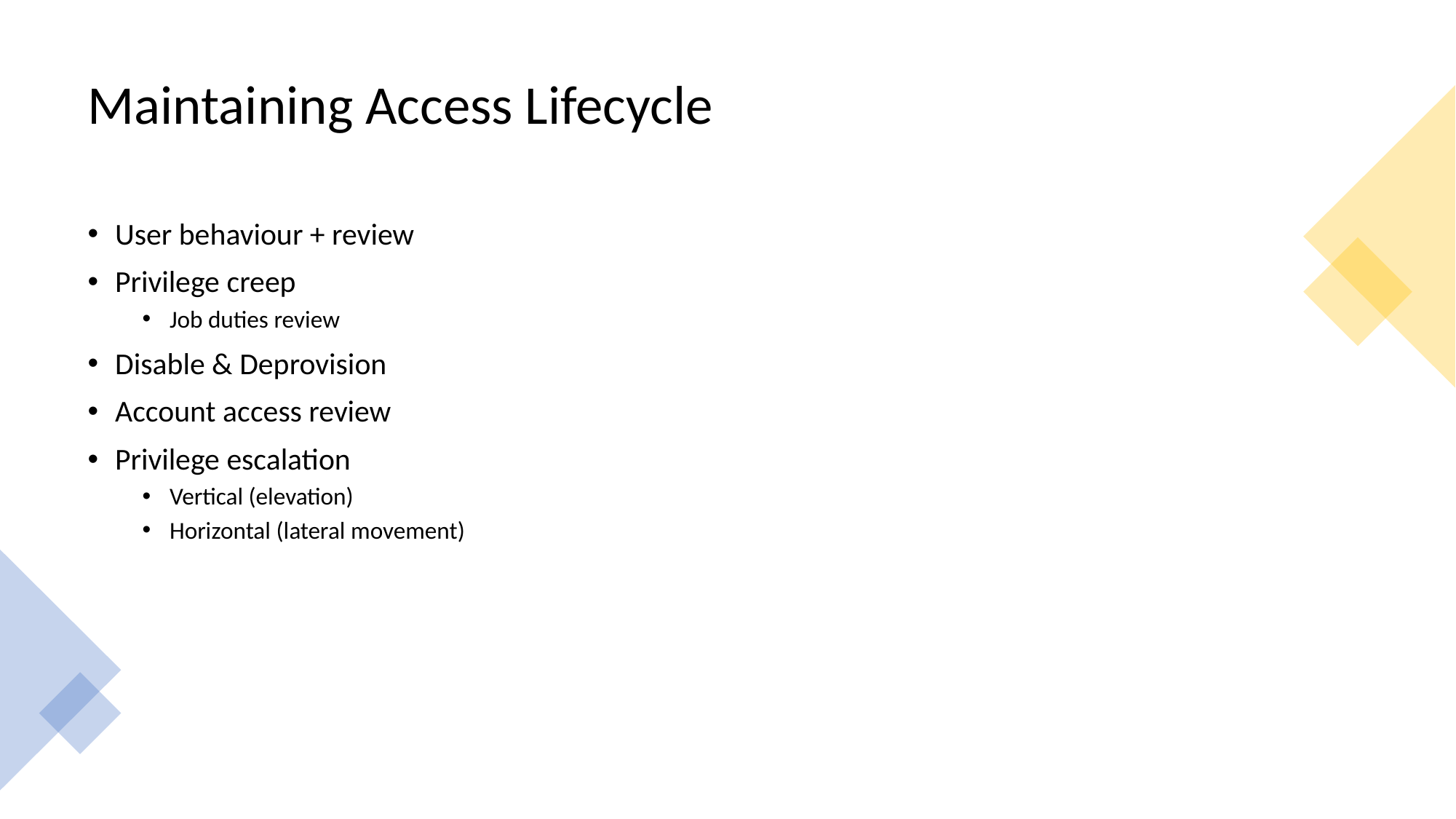

# Maintaining Access Lifecycle

User behaviour + review
Privilege creep
Job duties review
Disable & Deprovision
Account access review
Privilege escalation
Vertical (elevation)
Horizontal (lateral movement)